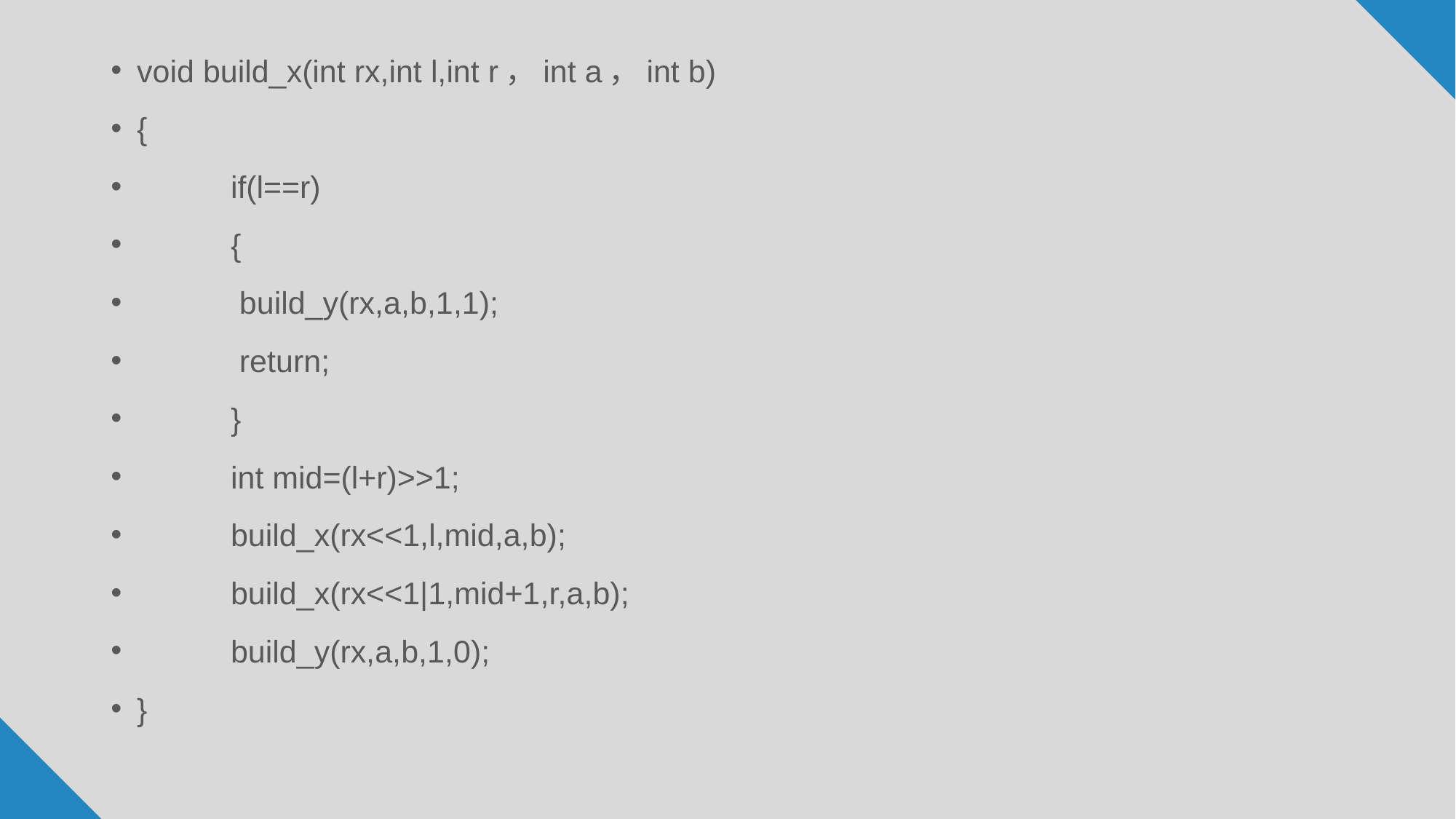

void build_x(int rx,int l,int r，int a，int b)
{
	if(l==r)
	{
		 build_y(rx,a,b,1,1);
		 return;
	}
	int mid=(l+r)>>1;
	build_x(rx<<1,l,mid,a,b);
	build_x(rx<<1|1,mid+1,r,a,b);
	build_y(rx,a,b,1,0);
}